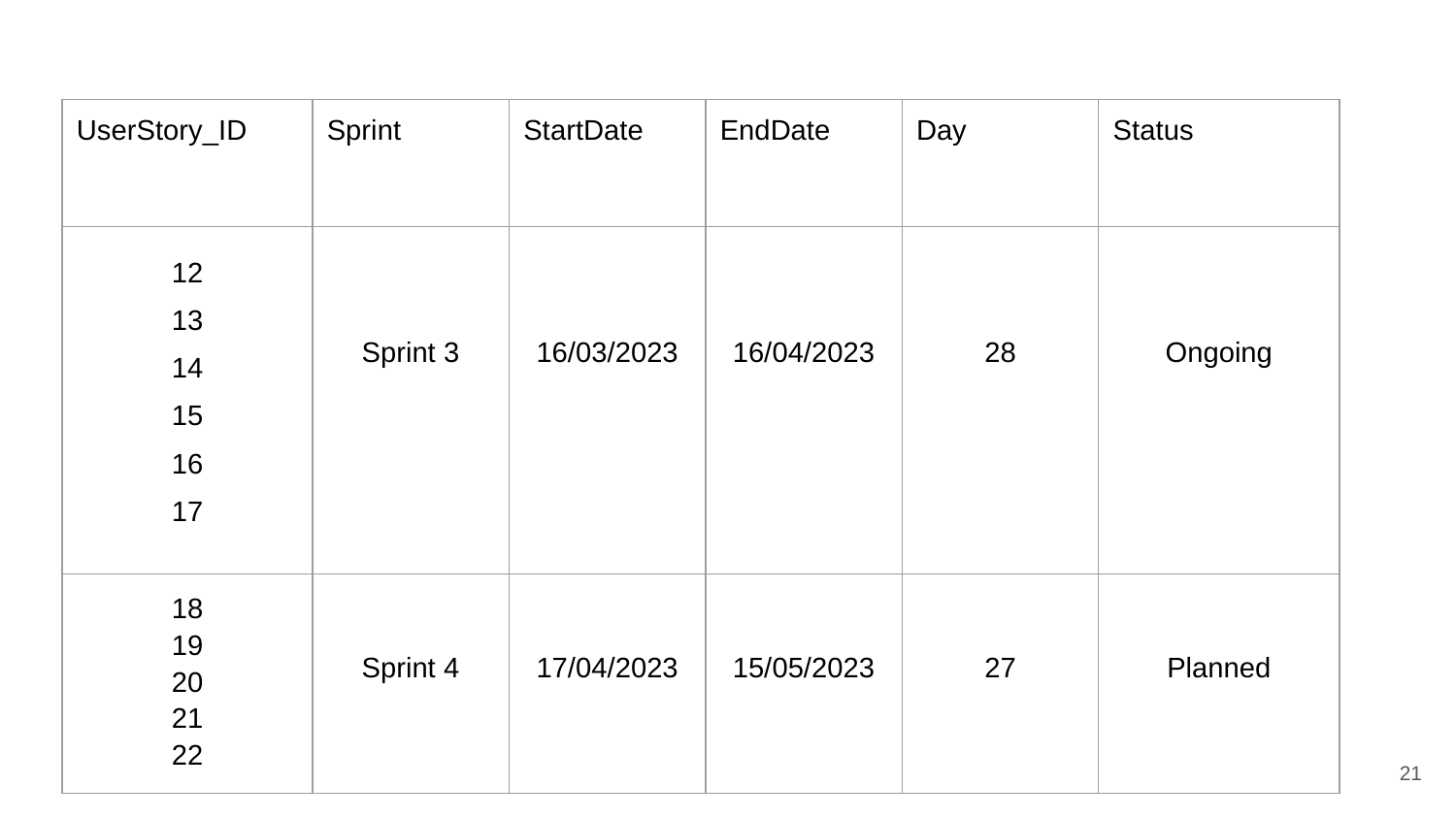

| UserStory\_ID | Sprint | StartDate | EndDate | Day | Status |
| --- | --- | --- | --- | --- | --- |
| 12 13 14 15 16 17 | Sprint 3 | 16/03/2023 | 16/04/2023 | 28 | Ongoing |
| 18 19 20 21 22 | Sprint 4 | 17/04/2023 | 15/05/2023 | 27 | Planned |
21